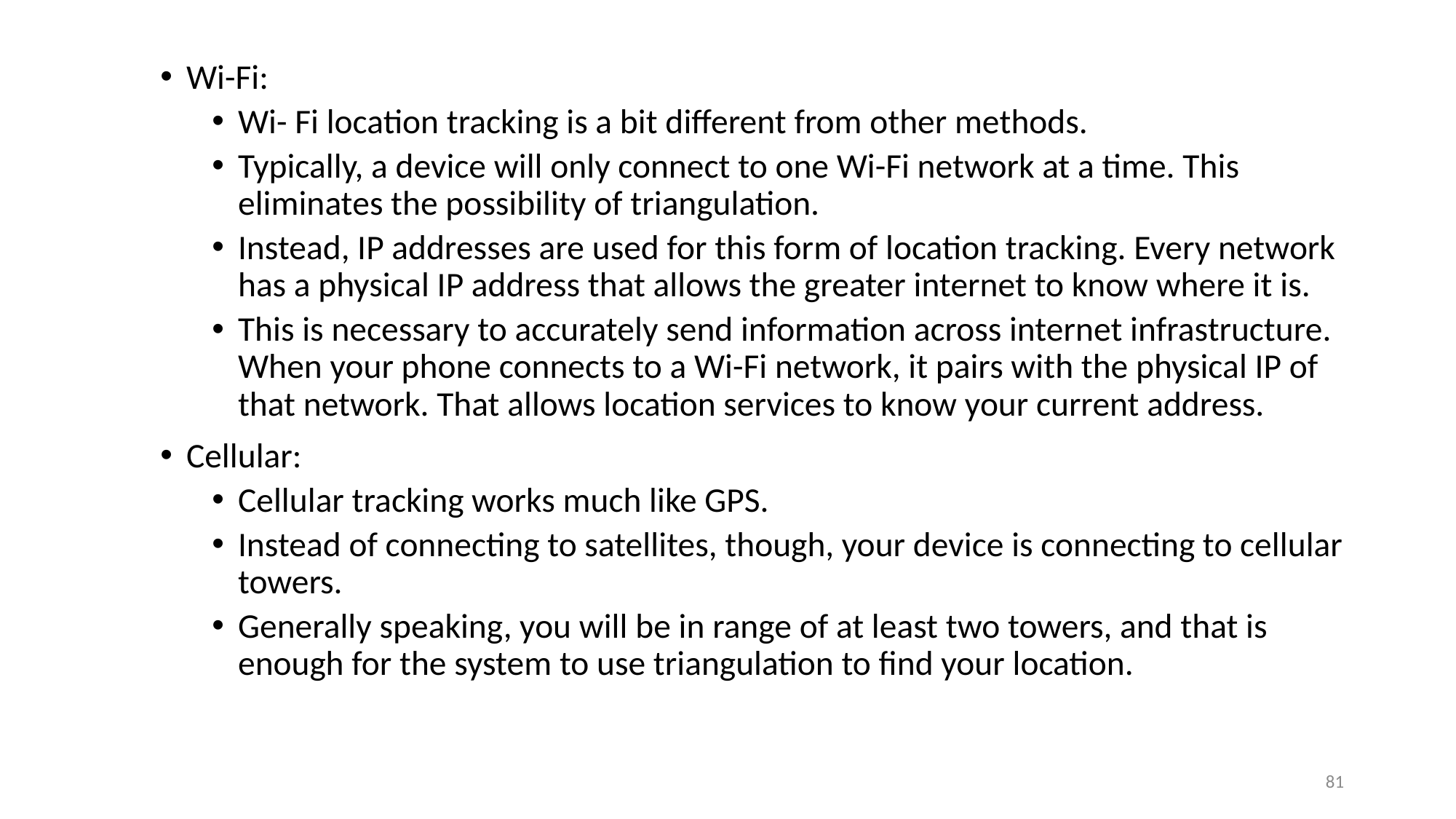

Wi-Fi:
Wi- Fi location tracking is a bit different from other methods.
Typically, a device will only connect to one Wi-Fi network at a time. This eliminates the possibility of triangulation.
Instead, IP addresses are used for this form of location tracking. Every network has a physical IP address that allows the greater internet to know where it is.
This is necessary to accurately send information across internet infrastructure. When your phone connects to a Wi-Fi network, it pairs with the physical IP of that network. That allows location services to know your current address.
Cellular:
Cellular tracking works much like GPS.
Instead of connecting to satellites, though, your device is connecting to cellular towers.
Generally speaking, you will be in range of at least two towers, and that is enough for the system to use triangulation to find your location.

81